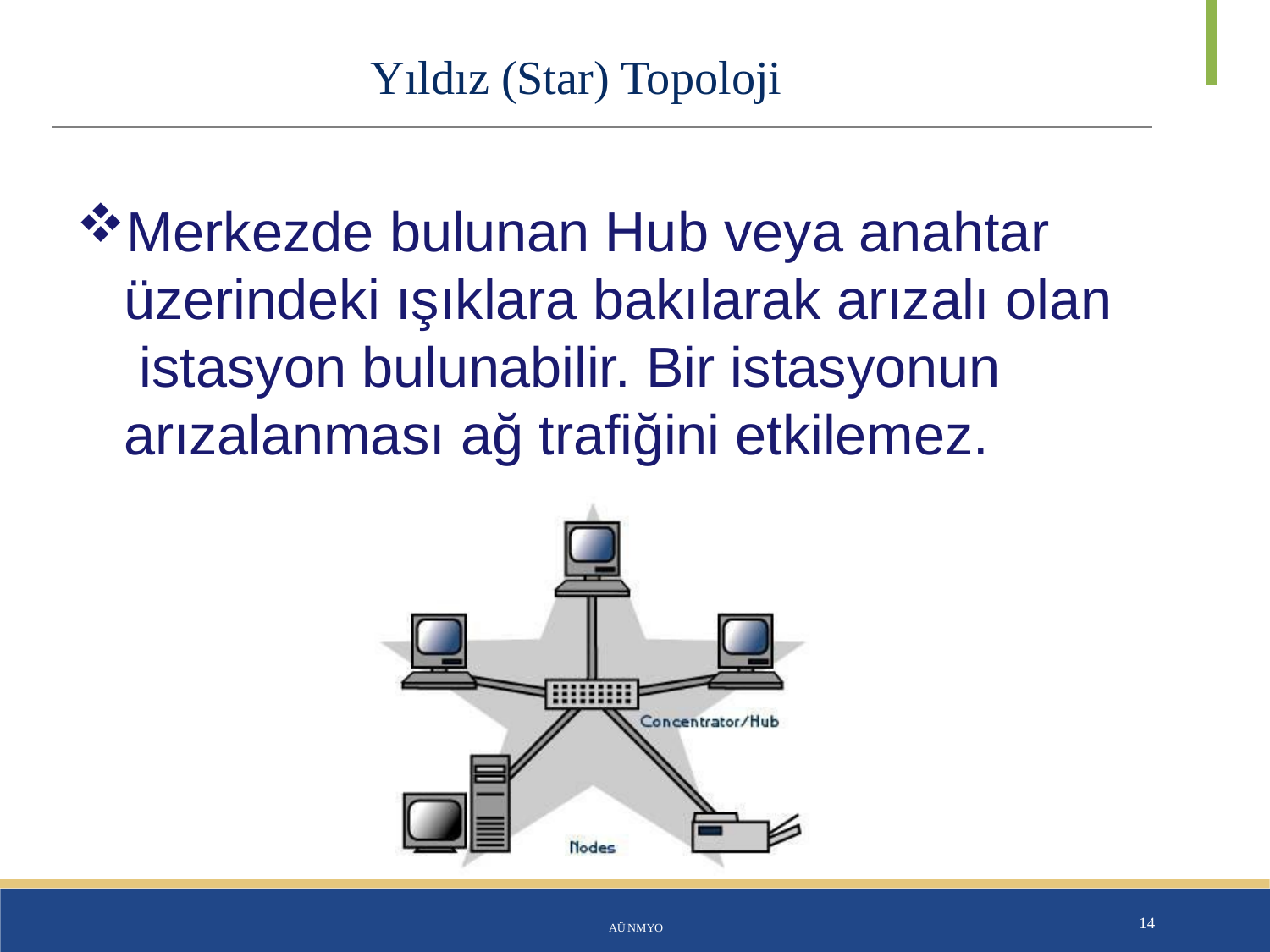

# Yıldız (Star) Topoloji
Merkezde bulunan Hub veya anahtar  üzerindeki ışıklara bakılarak arızalı olan  istasyon bulunabilir. Bir istasyonun  arızalanması ağ trafiğini etkilemez.

AÜ NMYO
14